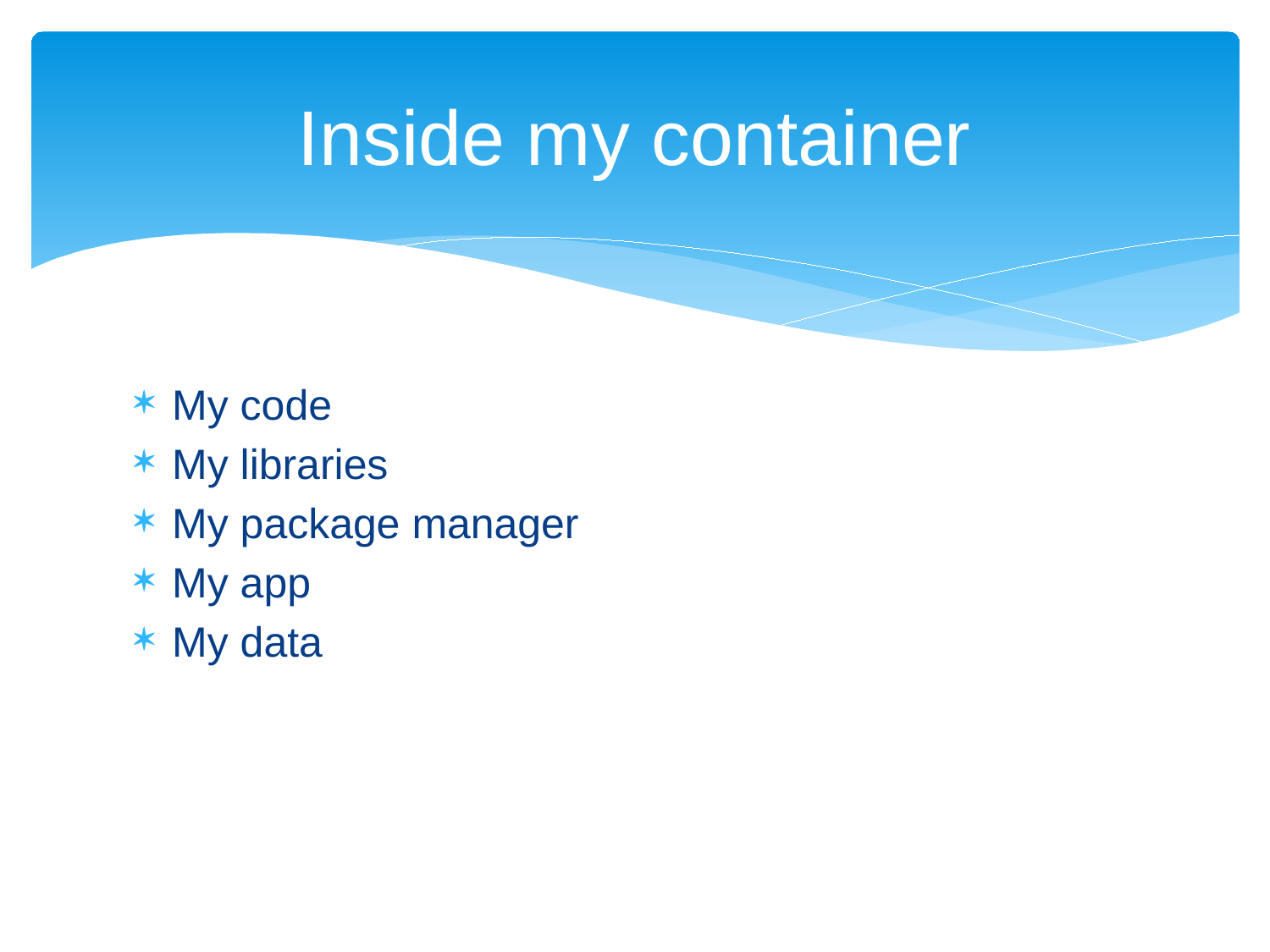

# Inside my container
My code
My libraries
My package manager
My app
My data